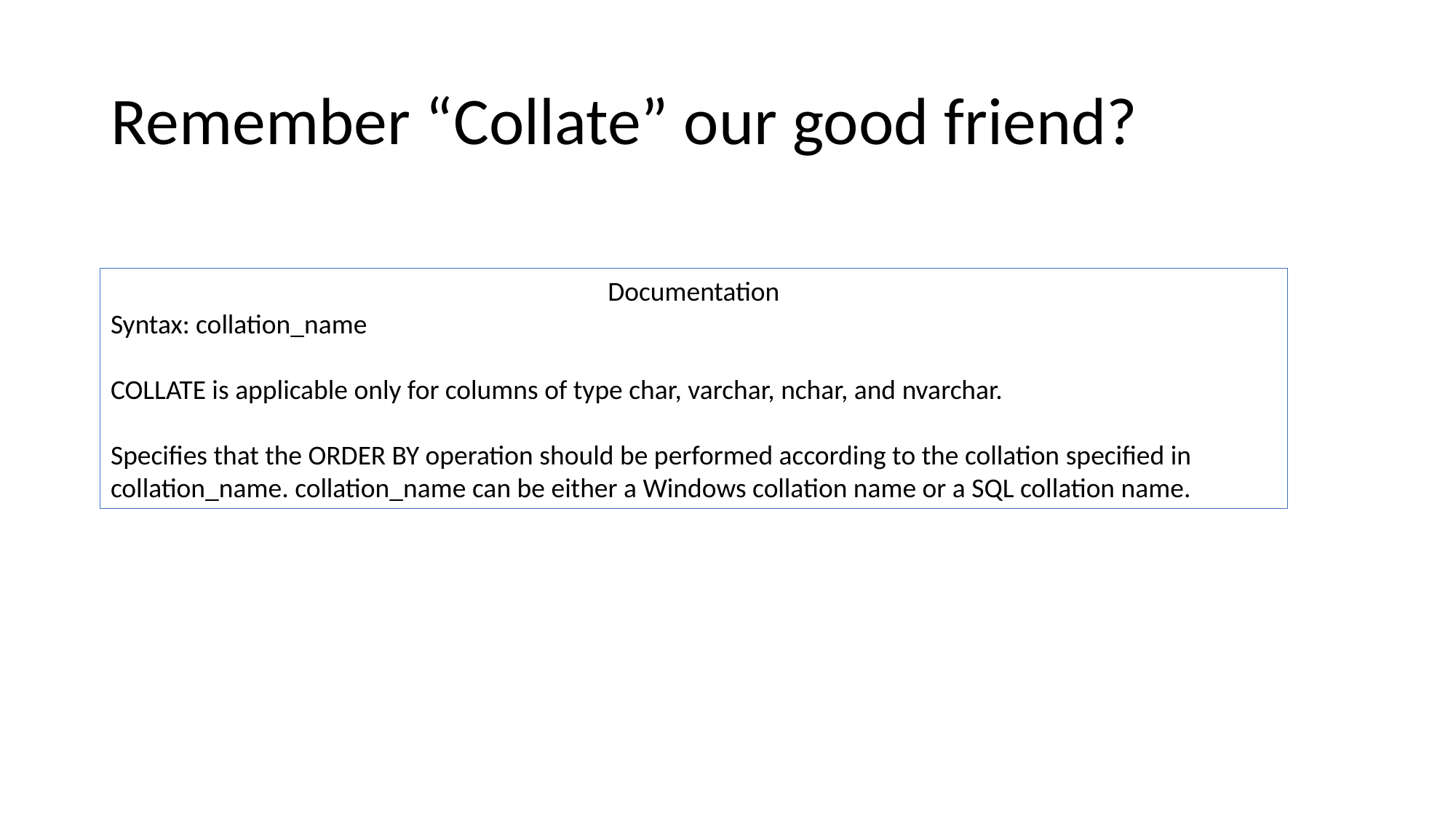

# Remember “Collate” our good friend?
Documentation
Syntax: collation_name

COLLATE is applicable only for columns of type char, varchar, nchar, and nvarchar.

Specifies that the ORDER BY operation should be performed according to the collation specified in collation_name. collation_name can be either a Windows collation name or a SQL collation name.